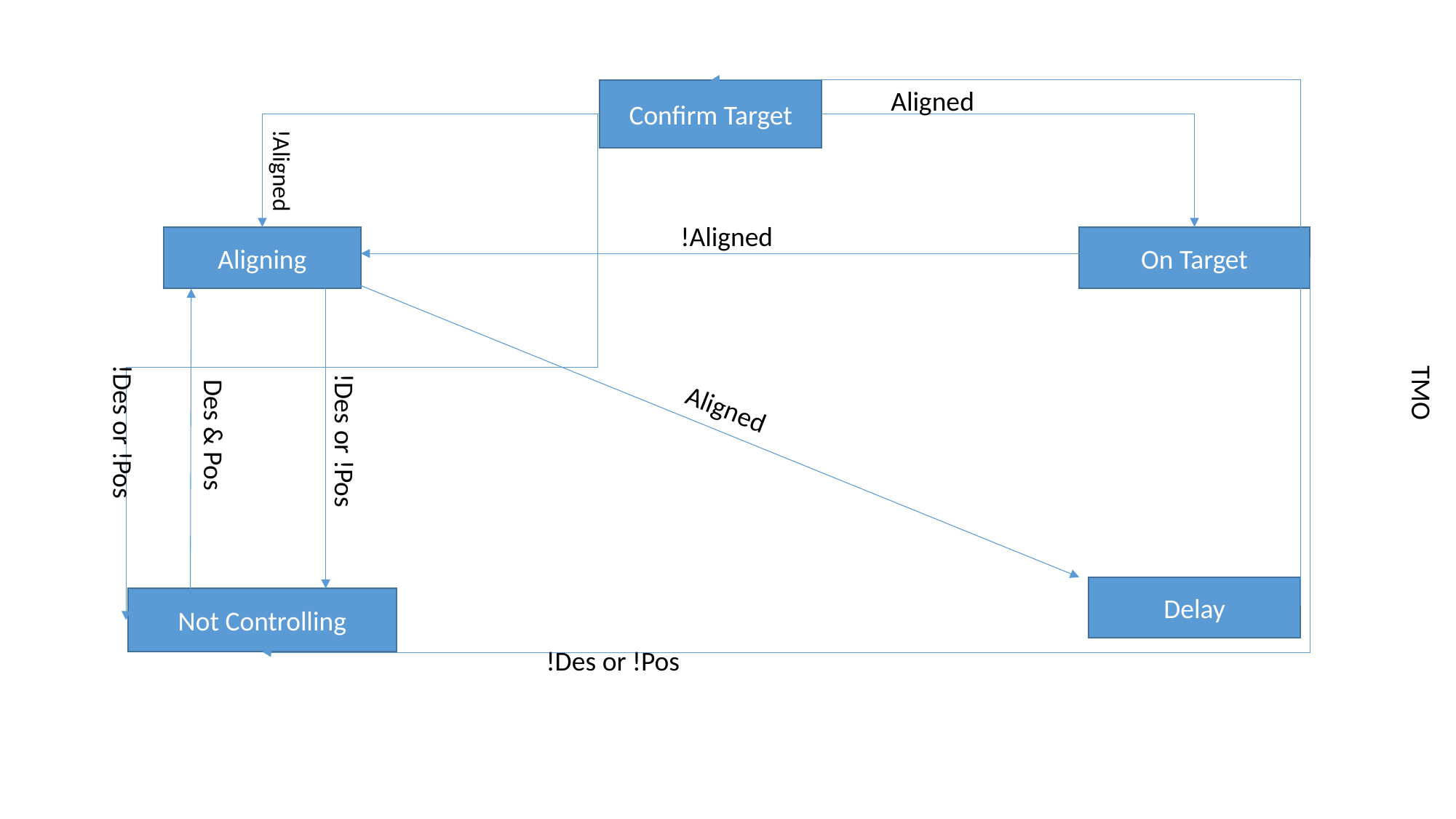

Aligned
Confirm Target
!Aligned
!Aligned
Aligning
On Target
TMO
Aligned
!Des or !Pos
Des & Pos
!Des or !Pos
Delay
Not Controlling
!Des or !Pos